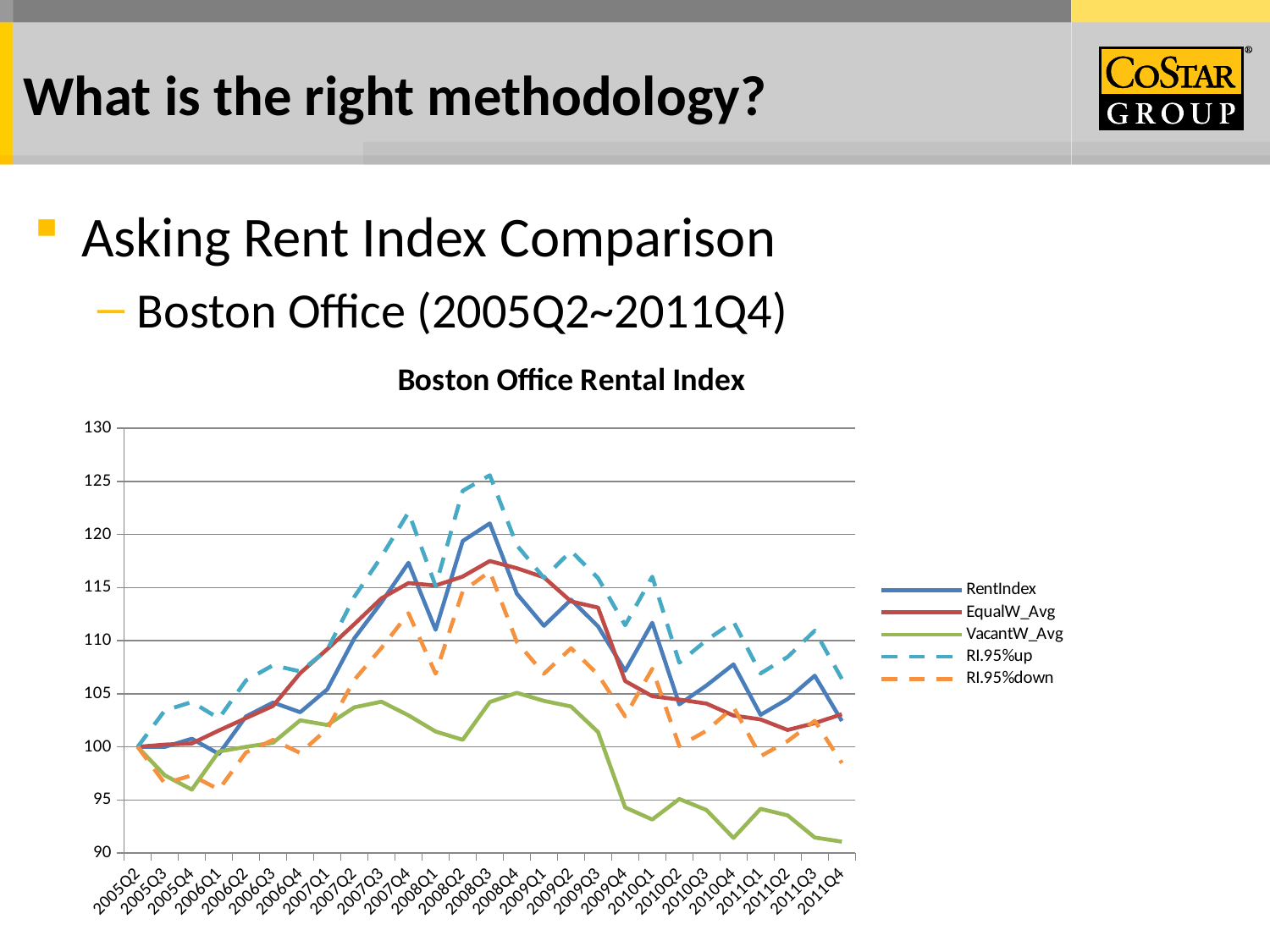

# What is the right methodology?
Asking Rent Index Comparison
Boston Office (2005Q2~2011Q4)

### Chart: Boston Office Rental Index

| Category | RentIndex | EqualW_Avg | VacantW_Avg | RI.95%up | RI.95%down |
|---|---|---|---|---|---|
| 2005Q2 | 100.0 | 100.0 | 100.0 | 100.0 | 100.0 |
| 2005Q3 | 99.99236376311272 | 100.21192894613495 | 97.31926699084991 | 103.42255279797763 | 96.56217472824781 |
| 2005Q4 | 100.76749203280622 | 100.32305155263622 | 95.97178747949438 | 104.22232548784866 | 97.31265857776377 |
| 2006Q1 | 99.32935671811262 | 101.5406292834542 | 99.56273056227576 | 102.67838275993873 | 95.98033067628651 |
| 2006Q2 | 102.86560674020582 | 102.70733833219123 | 99.99991506857576 | 106.25960281740407 | 99.47161066300757 |
| 2006Q3 | 104.17404955756639 | 103.85700536967872 | 100.39009003155628 | 107.69028833541412 | 100.65781077971866 |
| 2006Q4 | 103.2617866764108 | 106.93863602204672 | 102.49813044702381 | 107.1022882294614 | 99.42128512336019 |
| 2007Q1 | 105.41297788895405 | 109.19958794916114 | 102.0588226551177 | 109.14111501494295 | 101.68484076296514 |
| 2007Q2 | 110.22566360064468 | 111.56356767455944 | 103.72262925607292 | 114.13627845637227 | 106.31504874491709 |
| 2007Q3 | 113.61402383323167 | 113.99274238233947 | 104.2548095603907 | 117.91540405496721 | 109.31264361149613 |
| 2007Q4 | 117.33867877563 | 115.43307493903083 | 102.96363958330946 | 122.09036927251447 | 112.58698827874554 |
| 2008Q1 | 111.02459435154539 | 115.19375657586349 | 101.44374928073701 | 115.16096772931517 | 106.8882209737756 |
| 2008Q2 | 119.38832717060792 | 116.04468025978125 | 100.66212538341229 | 124.12155790545414 | 114.6550964357617 |
| 2008Q3 | 121.05089469763564 | 117.50570055647924 | 104.21845891081394 | 125.58175885600576 | 116.52003053926552 |
| 2008Q4 | 114.43052469504428 | 116.82882466333486 | 105.08853888648957 | 118.98548077201127 | 109.8755686180773 |
| 2009Q1 | 111.40219839657945 | 115.96765492015946 | 104.32653414816542 | 115.91697698379416 | 106.88741980936474 |
| 2009Q2 | 113.86852488774409 | 113.69906690101585 | 103.80352643766606 | 118.44936032371746 | 109.28768945177072 |
| 2009Q3 | 111.34853798802918 | 113.12079859953357 | 101.39444658896291 | 115.89581714687566 | 106.8012588291827 |
| 2009Q4 | 107.16345470853832 | 106.19578211720982 | 94.29396719353876 | 111.45568190544044 | 102.8712275116362 |
| 2010Q1 | 111.69100769250717 | 104.77120971753125 | 93.15775459999209 | 116.03006218646705 | 107.35195319854729 |
| 2010Q2 | 103.99996062752032 | 104.45118739164909 | 95.08862806448504 | 107.92764835651847 | 100.07227289852217 |
| 2010Q3 | 105.77388319066694 | 104.07365405137273 | 94.05552221997154 | 110.03179513838109 | 101.51597124295279 |
| 2010Q4 | 107.76952121404409 | 102.9489453793572 | 91.4171699915196 | 111.79946490630394 | 103.73957752178424 |
| 2011Q1 | 103.01604152320816 | 102.58392596793459 | 94.16296047164118 | 106.91547450319985 | 99.11660854321647 |
| 2011Q2 | 104.50311347570155 | 101.58934349143071 | 93.54593367450286 | 108.46763725772948 | 100.53858969367363 |
| 2011Q3 | 106.69940436535965 | 102.23656376930114 | 91.4630754263239 | 110.94532489710309 | 102.45348383361622 |
| 2011Q4 | 102.43802092786112 | 103.07029032223211 | 91.06873882355538 | 106.40146483853925 | 98.47457701718298 |